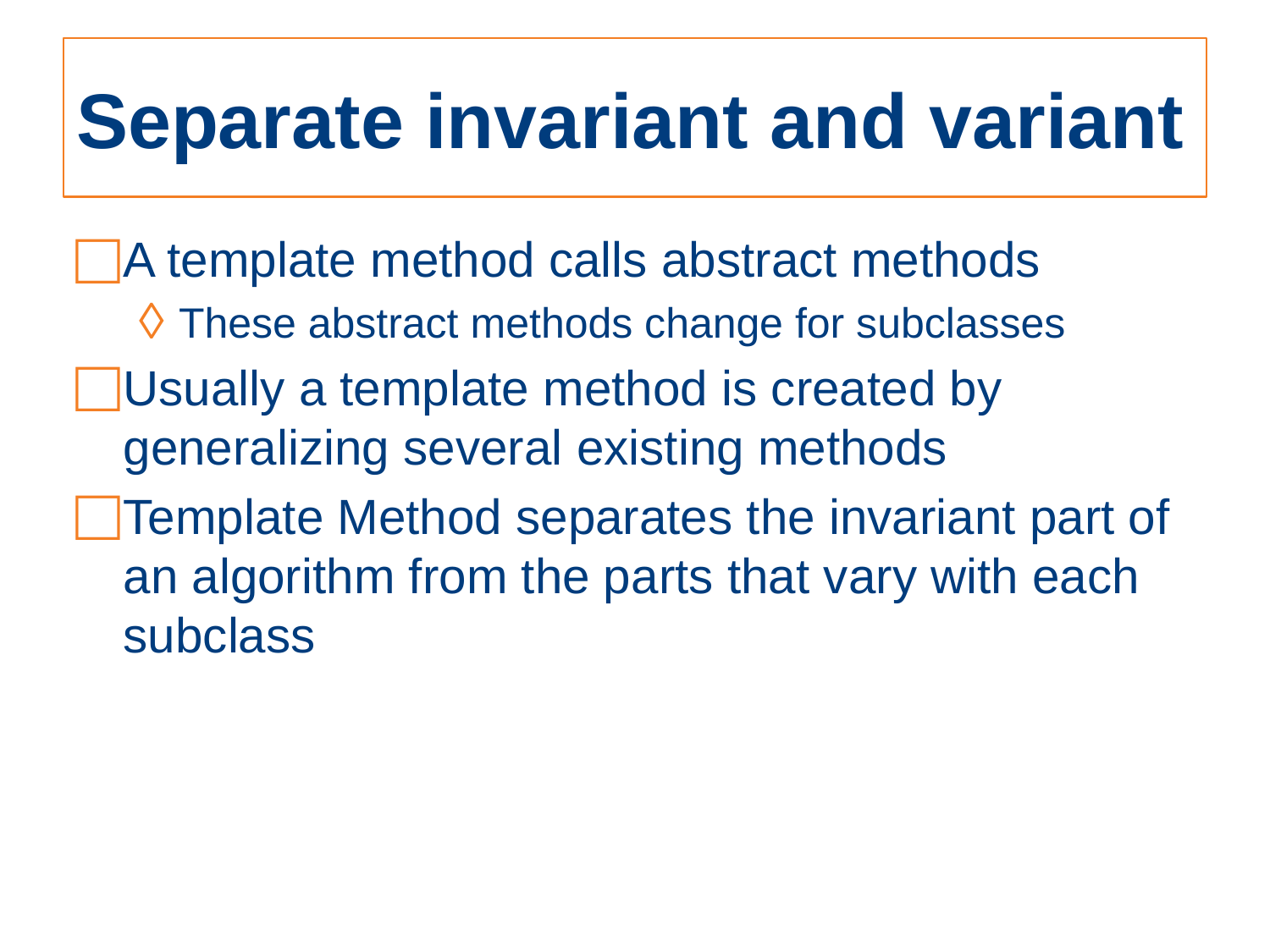

# Separate invariant and variant
A template method calls abstract methods
These abstract methods change for subclasses
Usually a template method is created by generalizing several existing methods
Template Method separates the invariant part of an algorithm from the parts that vary with each subclass